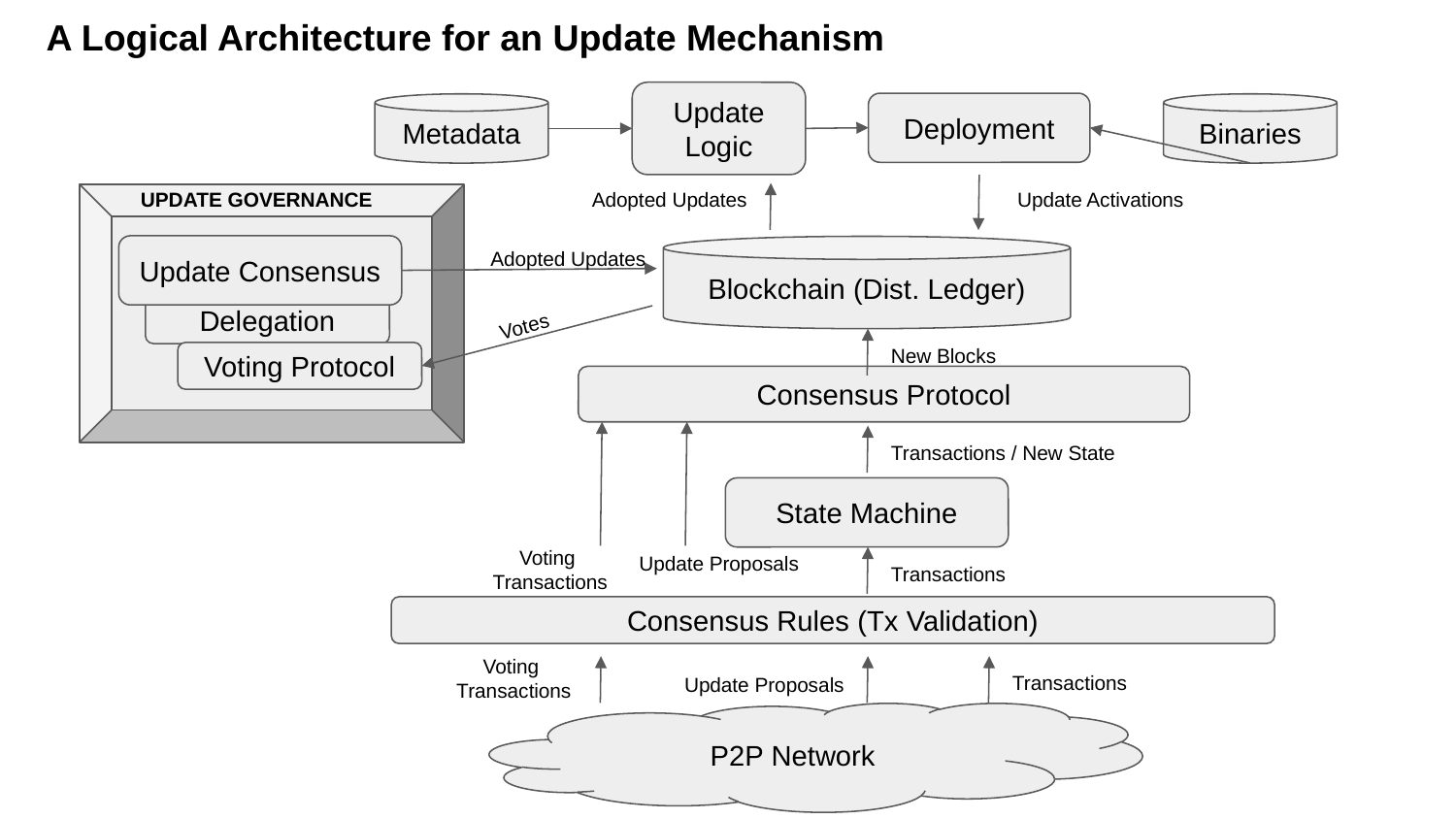

# A Logical Architecture for an Update Mechanism
Update
Logic
Deployment
Metadata
Binaries
UPDATE GOVERNANCE
Adopted Updates
Update Activations

Adopted Updates
Update Consensus
Blockchain (Dist. Ledger)
Delegation
Votes
New Blocks
Voting Protocol
Consensus Protocol
Transactions / New State
State Machine
Voting
Transactions
Update Proposals
Transactions
Consensus Rules (Tx Validation)
Voting
Transactions
Transactions
Update Proposals
P2P Network